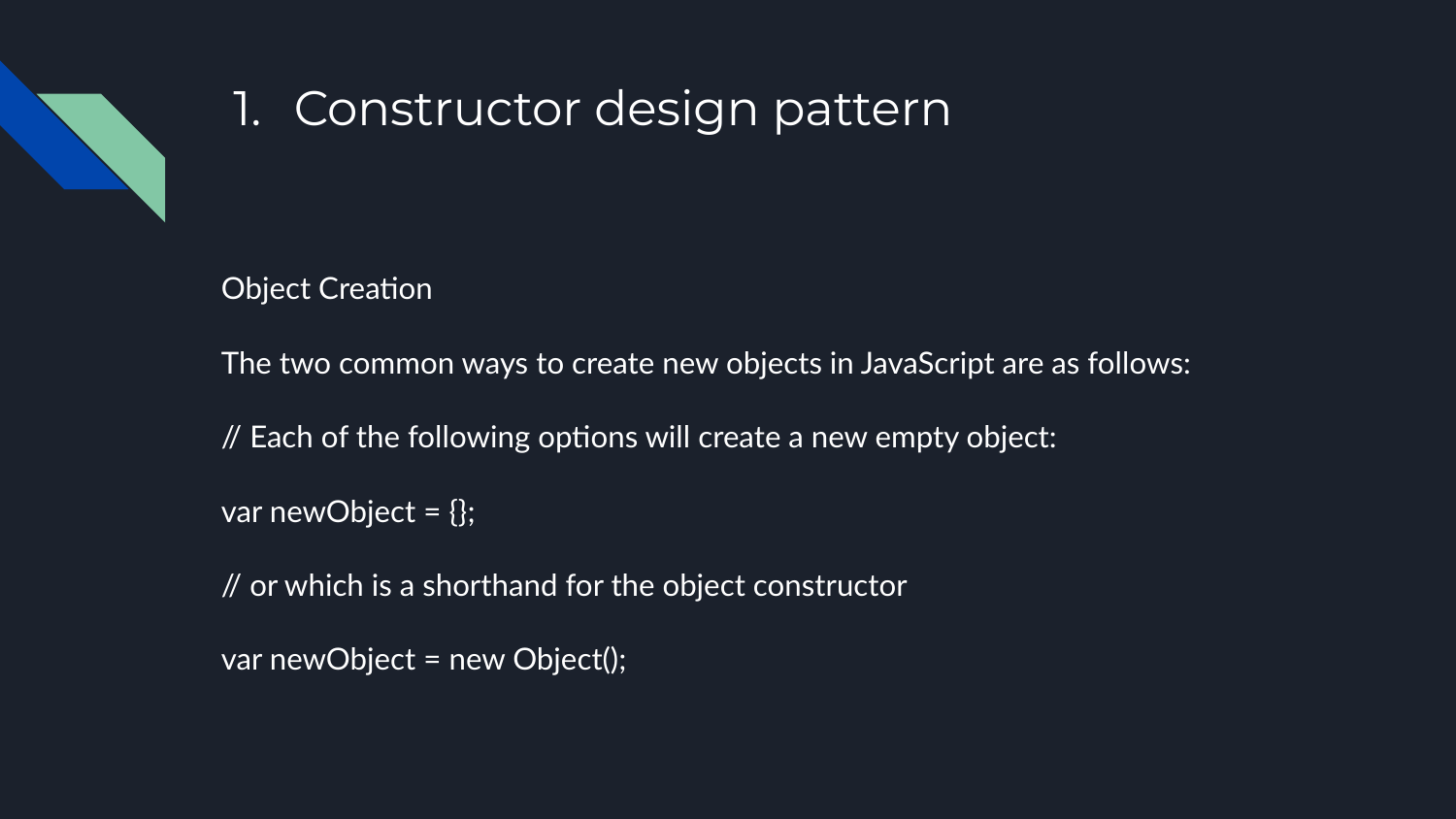

# Constructor design pattern
Object Creation
The two common ways to create new objects in JavaScript are as follows:
// Each of the following options will create a new empty object:
var newObject = {};
// or which is a shorthand for the object constructor
var newObject = new Object();